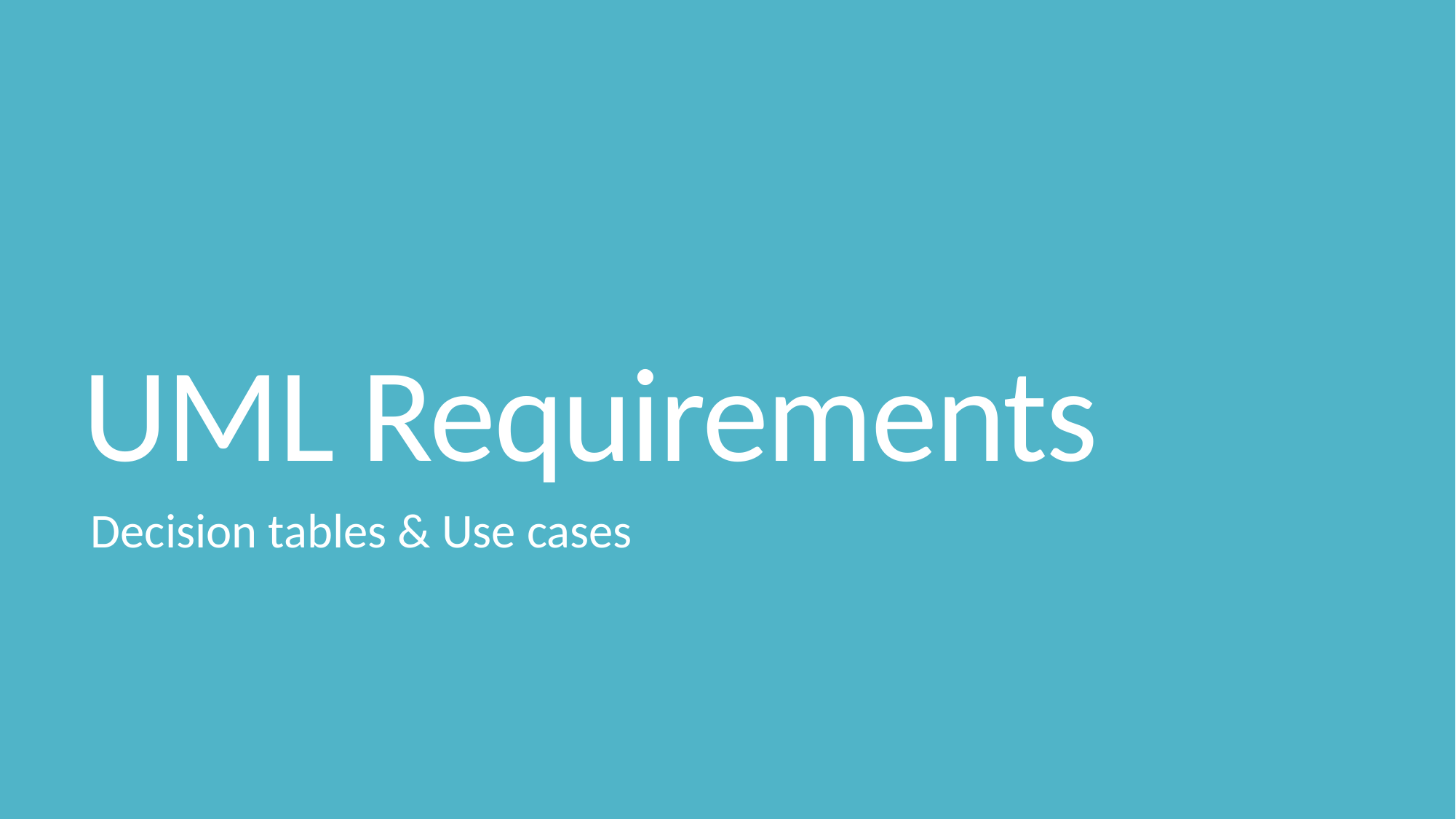

# UML Requirements
Decision tables & Use cases